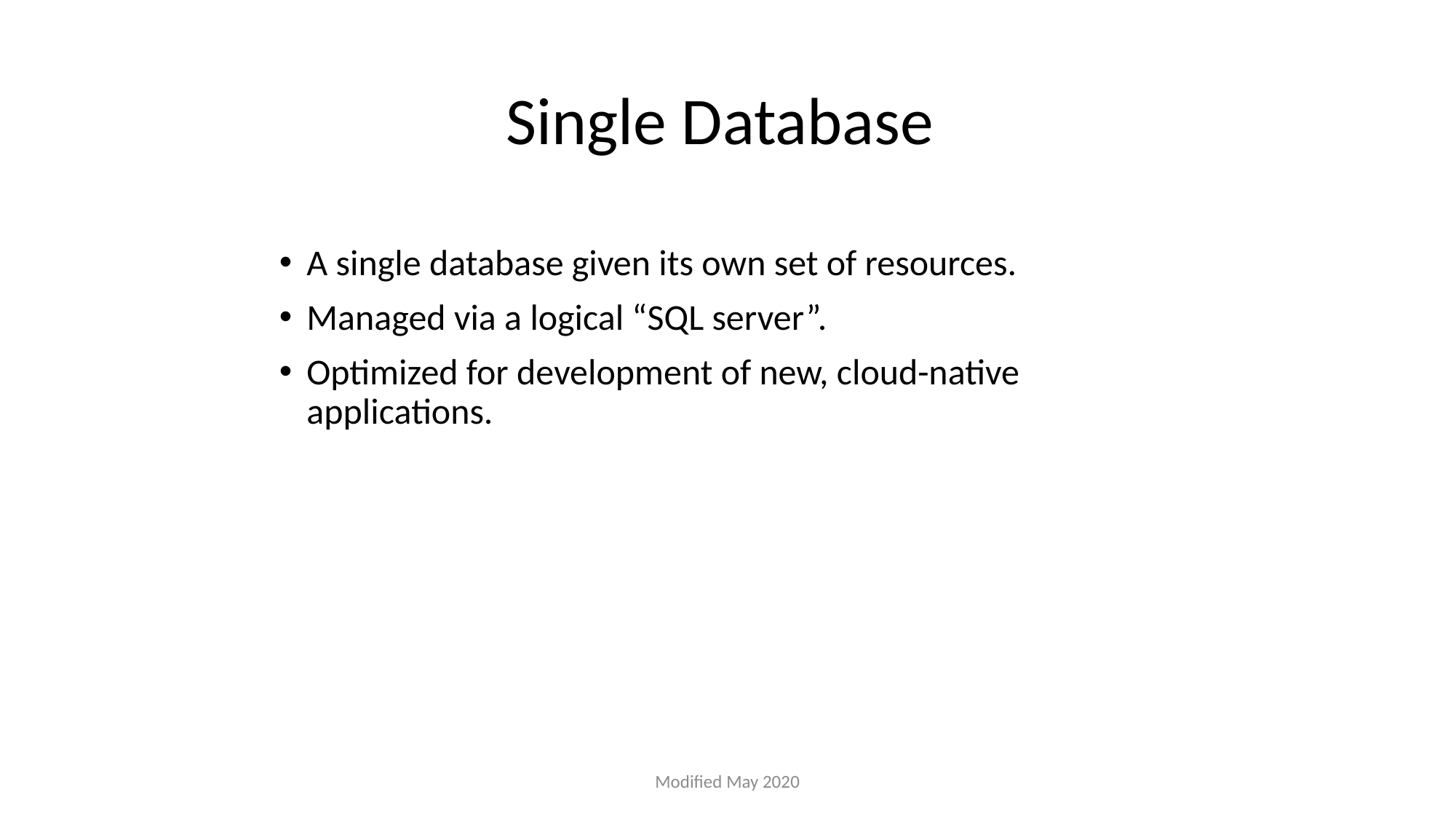

# Single Database
A single database given its own set of resources.
Managed via a logical “SQL server”.
Optimized for development of new, cloud-native applications.
Modified May 2020